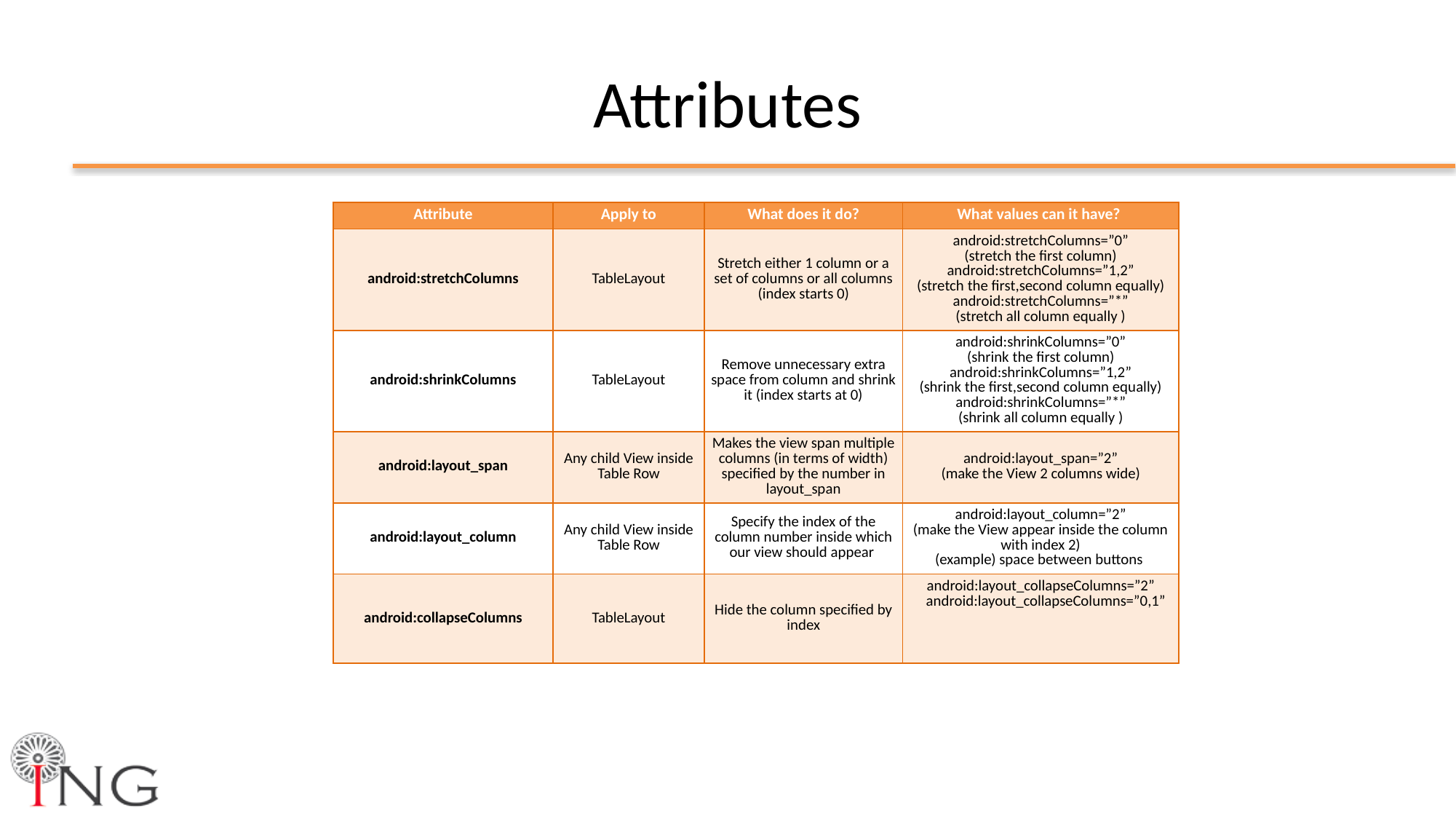

# Attributes
| Attribute | Apply to | What does it do? | What values can it have? |
| --- | --- | --- | --- |
| android:stretchColumns | TableLayout | Stretch either 1 column or a set of columns or all columns (index starts 0) | android:stretchColumns=”0” (stretch the first column) android:stretchColumns=”1,2” (stretch the first,second column equally) android:stretchColumns=”\*” (stretch all column equally ) |
| android:shrinkColumns | TableLayout | Remove unnecessary extra space from column and shrink it (index starts at 0) | android:shrinkColumns=”0” (shrink the first column) android:shrinkColumns=”1,2” (shrink the first,second column equally) android:shrinkColumns=”\*” (shrink all column equally ) |
| android:layout\_span | Any child View inside Table Row | Makes the view span multiple columns (in terms of width) specified by the number in layout\_span | android:layout\_span=”2” (make the View 2 columns wide) |
| android:layout\_column | Any child View inside Table Row | Specify the index of the column number inside which our view should appear | android:layout\_column=”2” (make the View appear inside the column with index 2) (example) space between buttons |
| android:collapseColumns | TableLayout | Hide the column specified by index | android:layout\_collapseColumns=”2” android:layout\_collapseColumns=”0,1” |